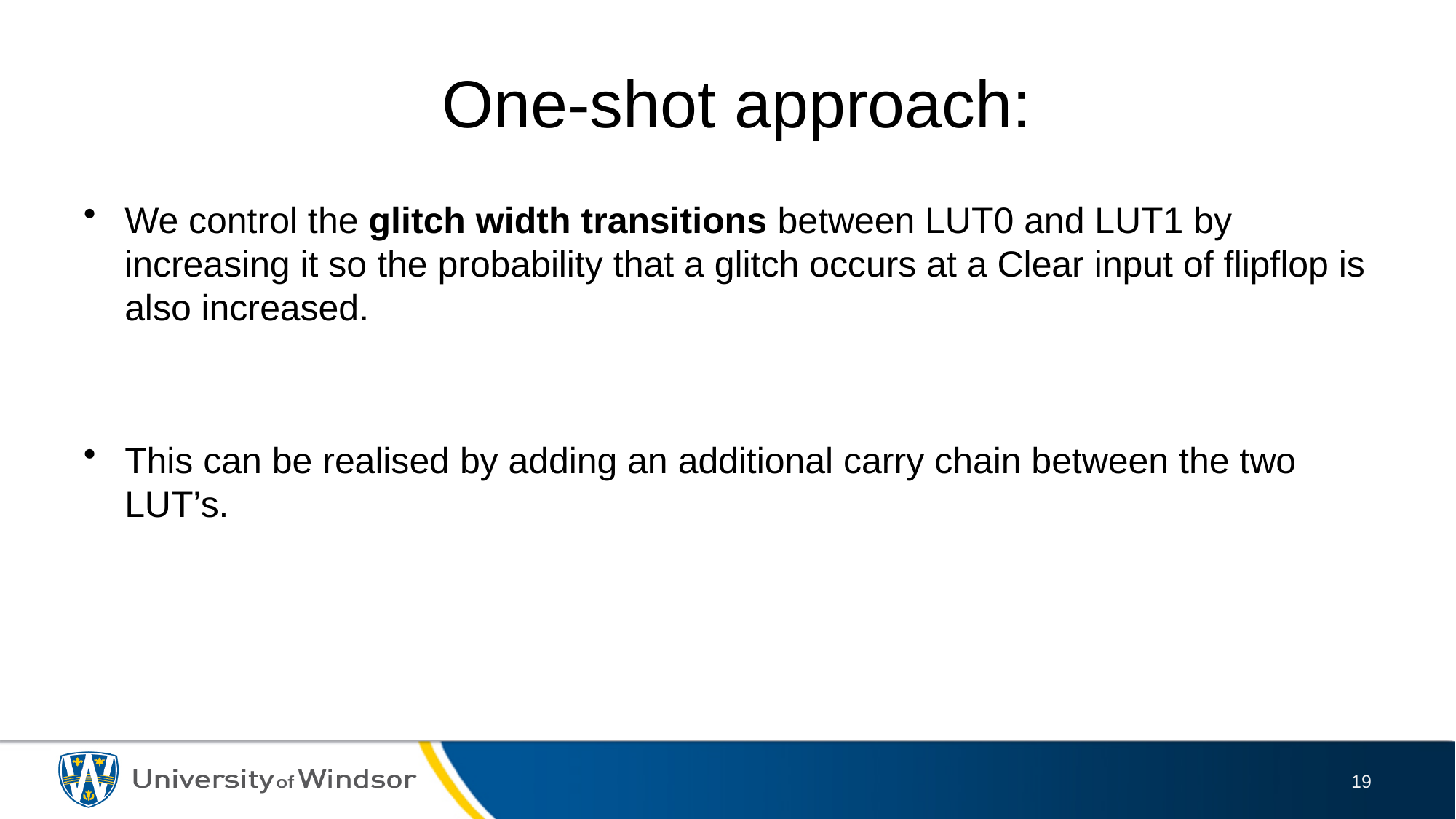

# One-shot approach:
We control the glitch width transitions between LUT0 and LUT1 by increasing it so the probability that a glitch occurs at a Clear input of flipflop is also increased.

This can be realised by adding an additional carry chain between the two LUT’s.
19